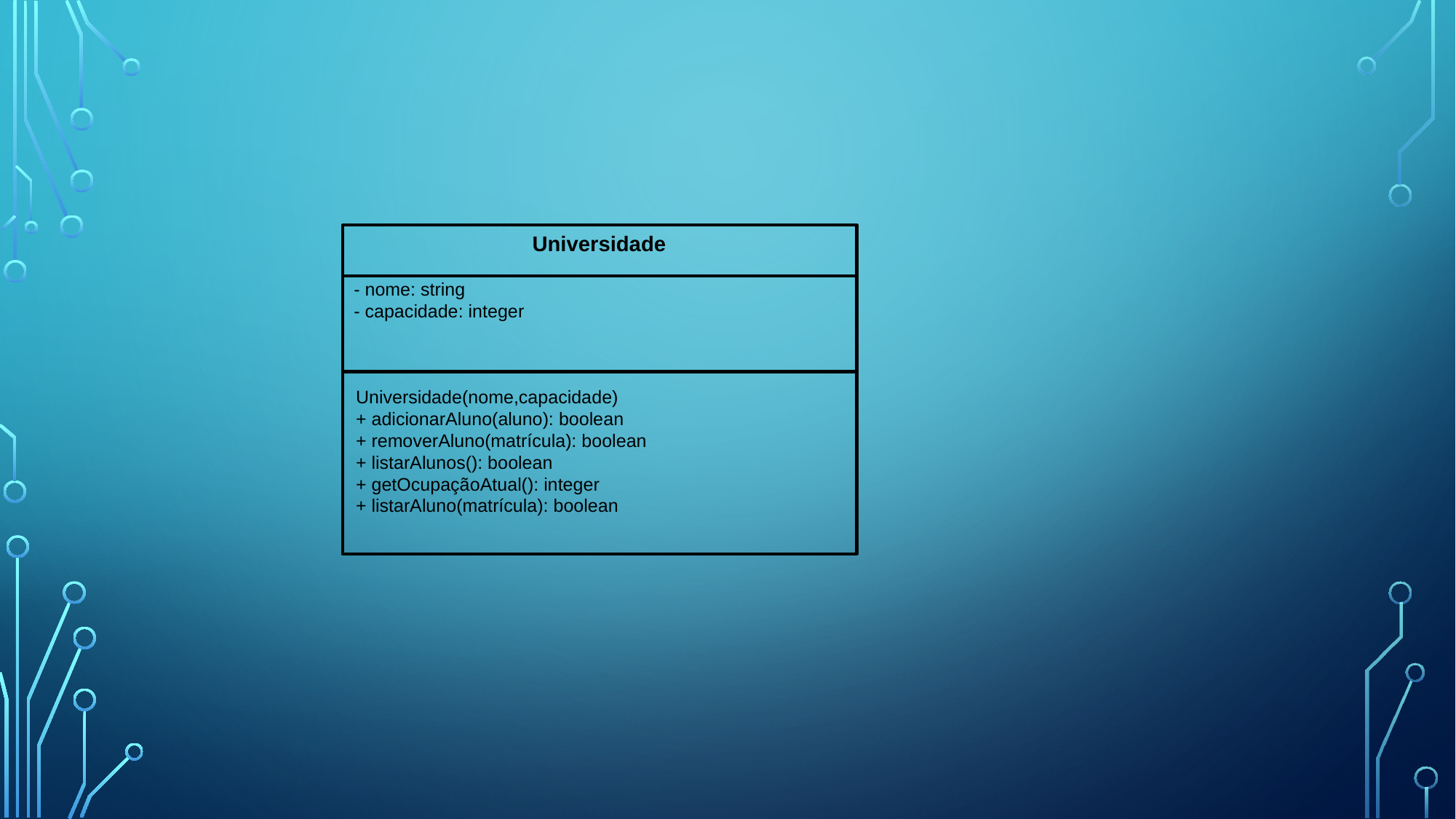

Universidade

- nome: string
- capacidade: integer
Universidade(nome,capacidade)
+ adicionarAluno(aluno): boolean
+ removerAluno(matrícula): boolean
+ listarAlunos(): boolean
+ getOcupaçãoAtual(): integer
+ listarAluno(matrícula): boolean